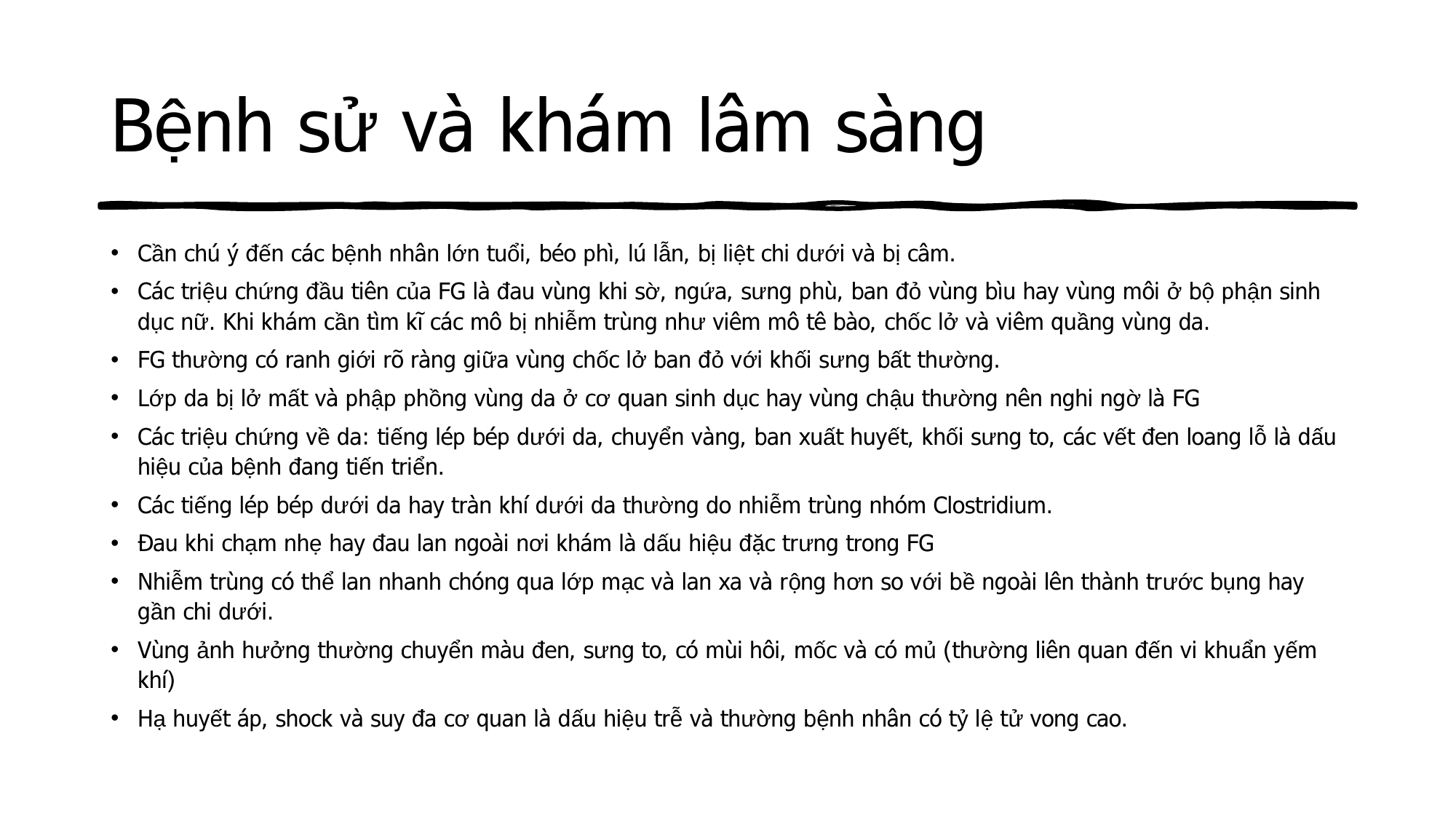

# Bệnh sử và khám lâm sàng
Cần chú ý đến các bệnh nhân lớn tuổi, béo phì, lú lẫn, bị liệt chi dưới và bị câm.
Các triệu chứng đầu tiên của FG là đau vùng khi sờ, ngứa, sưng phù, ban đỏ vùng bìu hay vùng môi ở bộ phận sinh dục nữ. Khi khám cần tìm kĩ các mô bị nhiễm trùng như viêm mô tê bào, chốc lở và viêm quầng vùng da.
FG thường có ranh giới rõ ràng giữa vùng chốc lở ban đỏ với khối sưng bất thường.
Lớp da bị lở mất và phập phồng vùng da ở cơ quan sinh dục hay vùng chậu thường nên nghi ngờ là FG
Các triệu chứng về da: tiếng lép bép dưới da, chuyển vàng, ban xuất huyết, khối sưng to, các vết đen loang lỗ là dấu hiệu của bệnh đang tiến triển.
Các tiếng lép bép dưới da hay tràn khí dưới da thường do nhiễm trùng nhóm Clostridium.
Đau khi chạm nhẹ hay đau lan ngoài nơi khám là dấu hiệu đặc trưng trong FG
Nhiễm trùng có thể lan nhanh chóng qua lớp mạc và lan xa và rộng hơn so với bề ngoài lên thành trước bụng hay gần chi dưới.
Vùng ảnh hưởng thường chuyển màu đen, sưng to, có mùi hôi, mốc và có mủ (thường liên quan đến vi khuẩn yếm khí)
Hạ huyết áp, shock và suy đa cơ quan là dấu hiệu trễ và thường bệnh nhân có tỷ lệ tử vong cao.